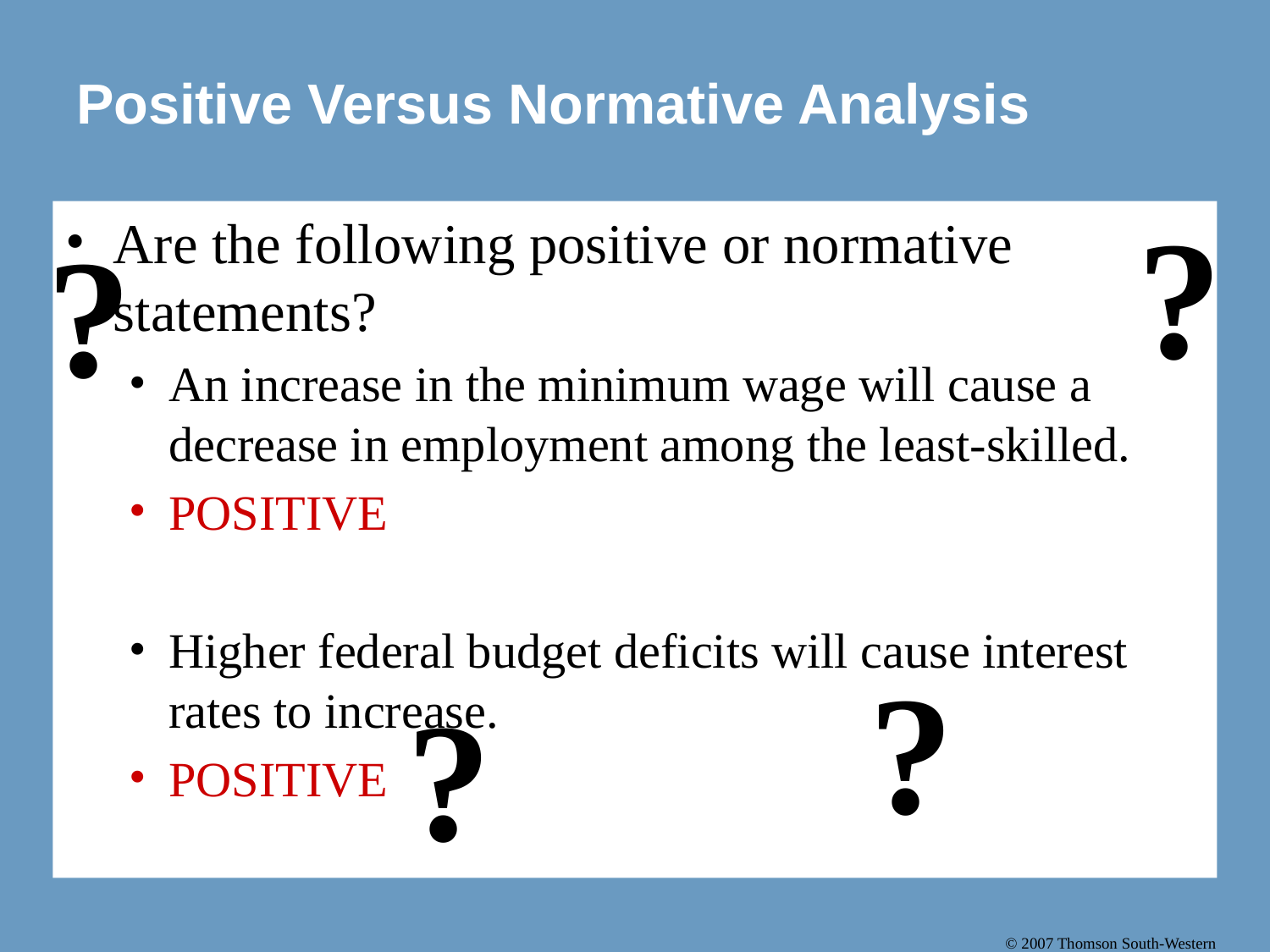

# Positive Versus Normative Analysis
?
Are the following positive or normative statements?
An increase in the minimum wage will cause a decrease in employment among the least-skilled.
POSITIVE

Higher federal budget deficits will cause interest rates to increase.
POSITIVE

?
?
?